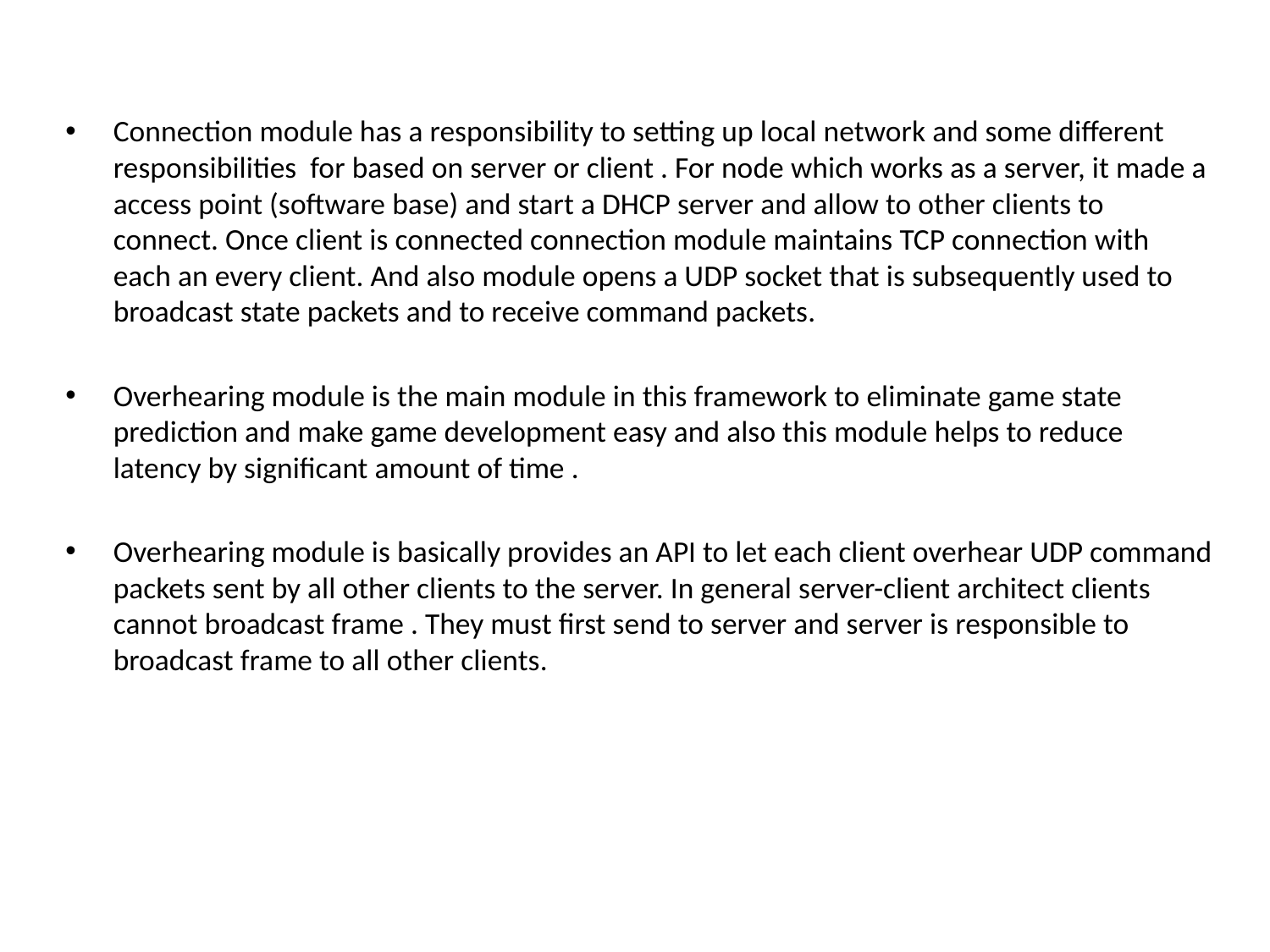

Connection module has a responsibility to setting up local network and some different responsibilities  for based on server or client . For node which works as a server, it made a access point (software base) and start a DHCP server and allow to other clients to connect. Once client is connected connection module maintains TCP connection with each an every client. And also module opens a UDP socket that is subsequently used to broadcast state packets and to receive command packets.

Overhearing module is the main module in this framework to eliminate game state prediction and make game development easy and also this module helps to reduce latency by significant amount of time .

Overhearing module is basically provides an API to let each client overhear UDP command packets sent by all other clients to the server. In general server-client architect clients cannot broadcast frame . They must first send to server and server is responsible to broadcast frame to all other clients.